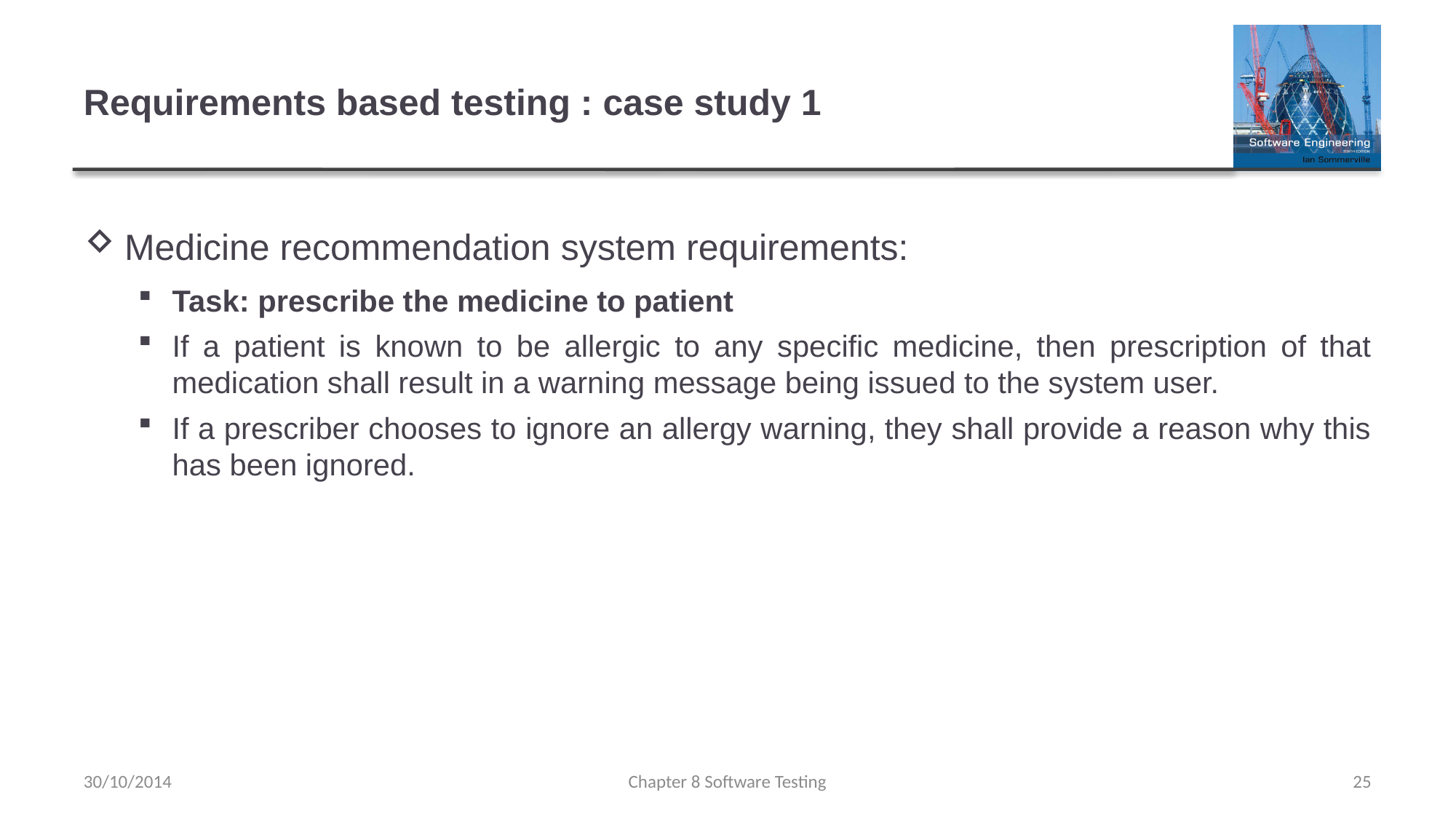

# Requirements based testing : case study 1
Medicine recommendation system requirements:
Task: prescribe the medicine to patient
If a patient is known to be allergic to any specific medicine, then prescription of that medication shall result in a warning message being issued to the system user.
If a prescriber chooses to ignore an allergy warning, they shall provide a reason why this has been ignored.

30/10/2014
Chapter 8 Software Testing
25